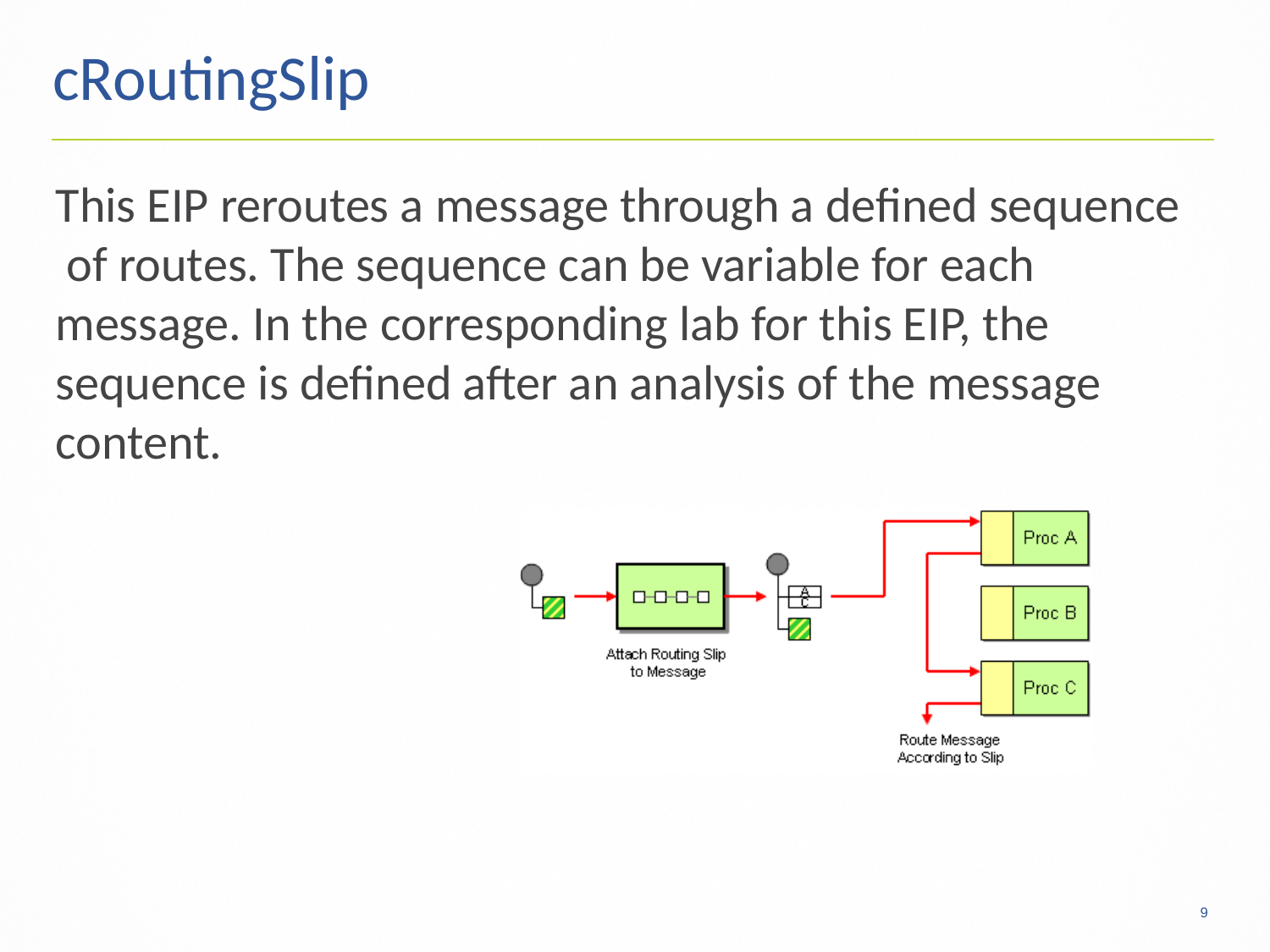

9
# cRoutingSlip

This EIP reroutes a message through a defined sequence  of routes. The sequence can be variable for each  message. In the corresponding lab for this EIP, the  sequence is defined after an analysis of the message  content.